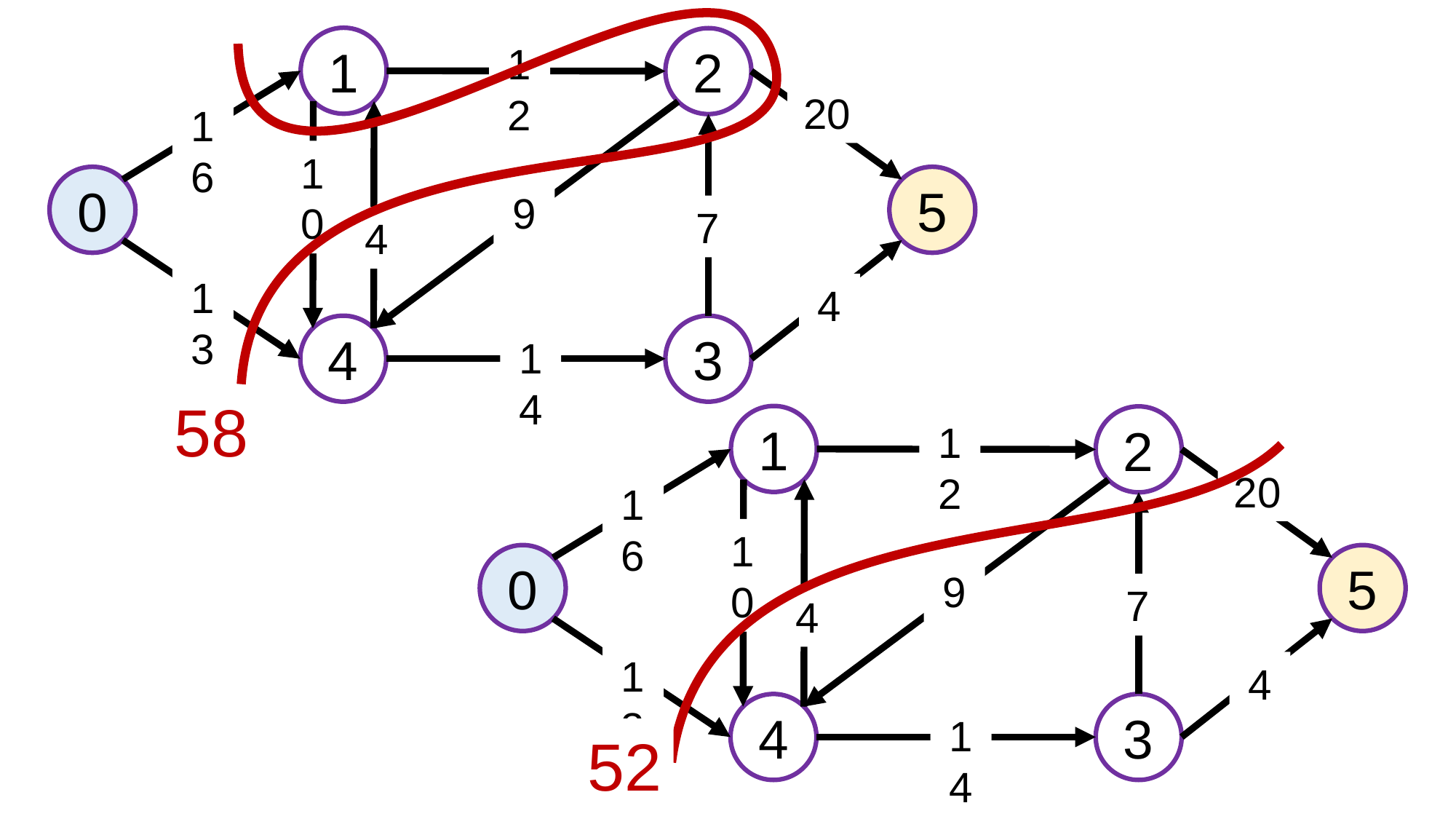

1
2
12
20
16
10
0
5
9
7
4
13
4
4
3
14
58
1
2
12

20
16
10
0
5
9
7
4
13
4
4
3
14
52